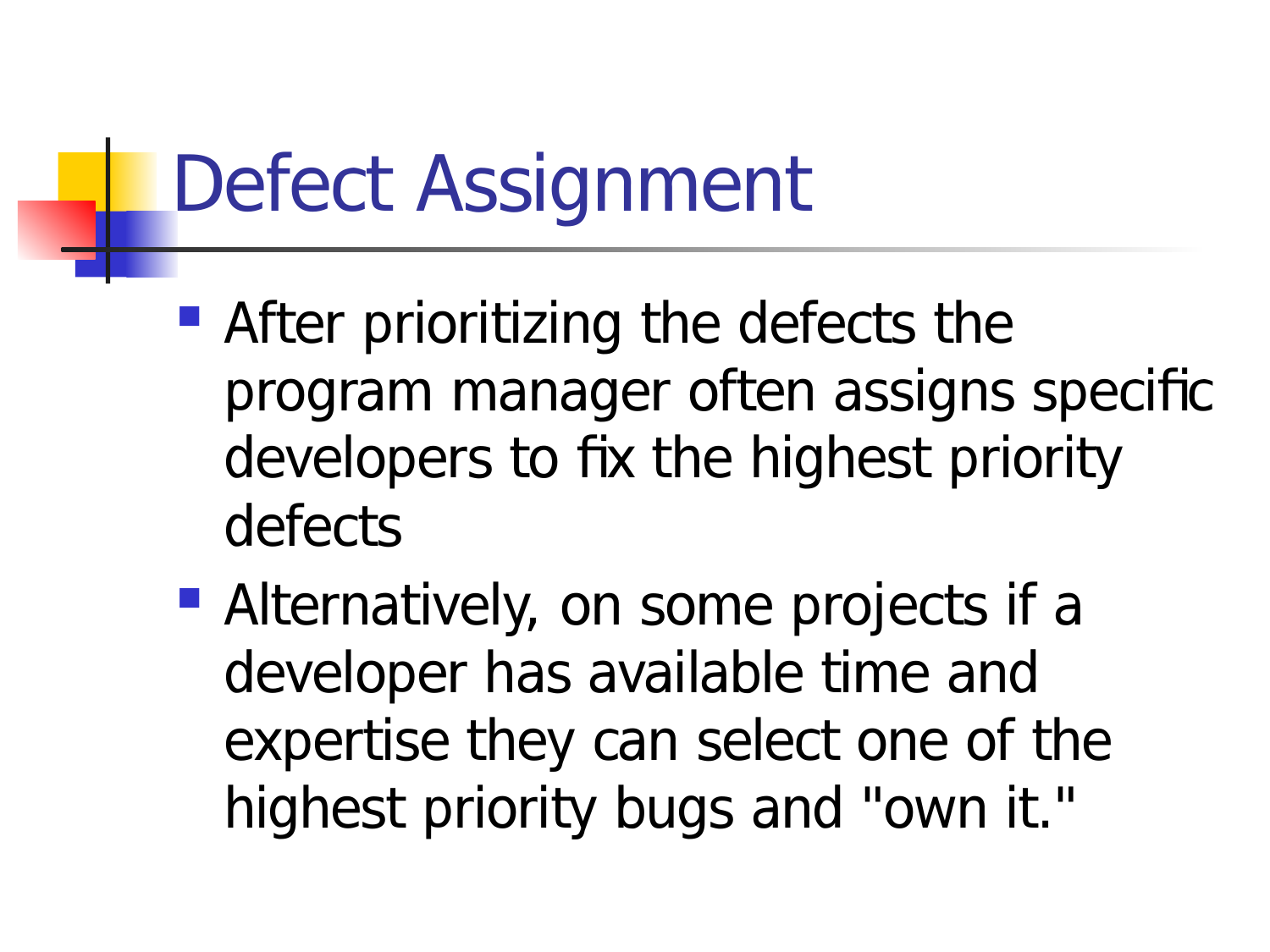

# Defect Assignment
After prioritizing the defects the program manager often assigns specific developers to fix the highest priority defects
Alternatively, on some projects if a developer has available time and expertise they can select one of the highest priority bugs and "own it."